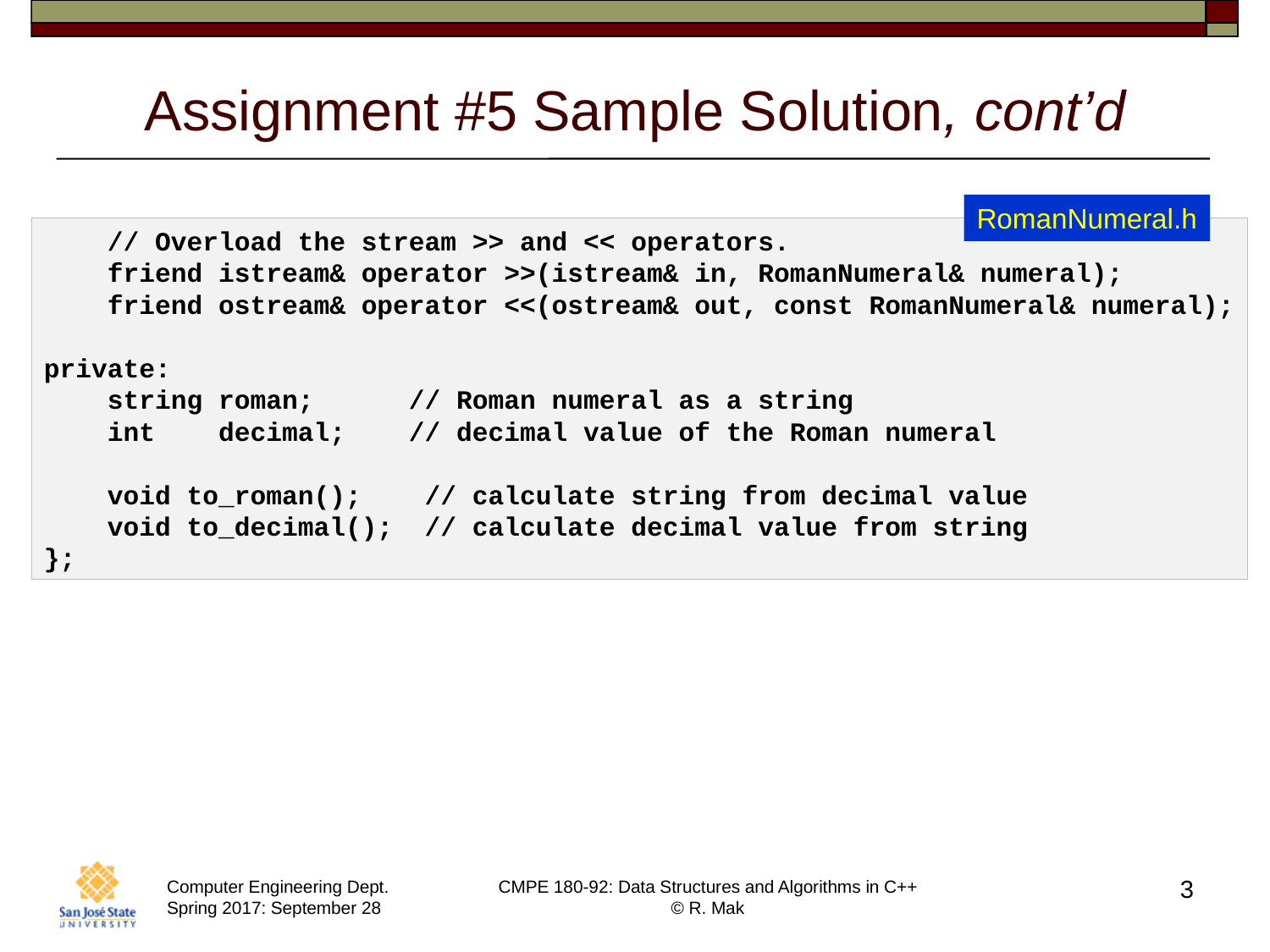

# Assignment #5 Sample Solution, cont’d
RomanNumeral.h
    // Overload the stream >> and << operators.
    friend istream& operator >>(istream& in, RomanNumeral& numeral);
    friend ostream& operator <<(ostream& out, const RomanNumeral& numeral);

private:
    string roman;      // Roman numeral as a string
    int    decimal;    // decimal value of the Roman numeral

    void to_roman();    // calculate string from decimal value
    void to_decimal();  // calculate decimal value from string
};
3